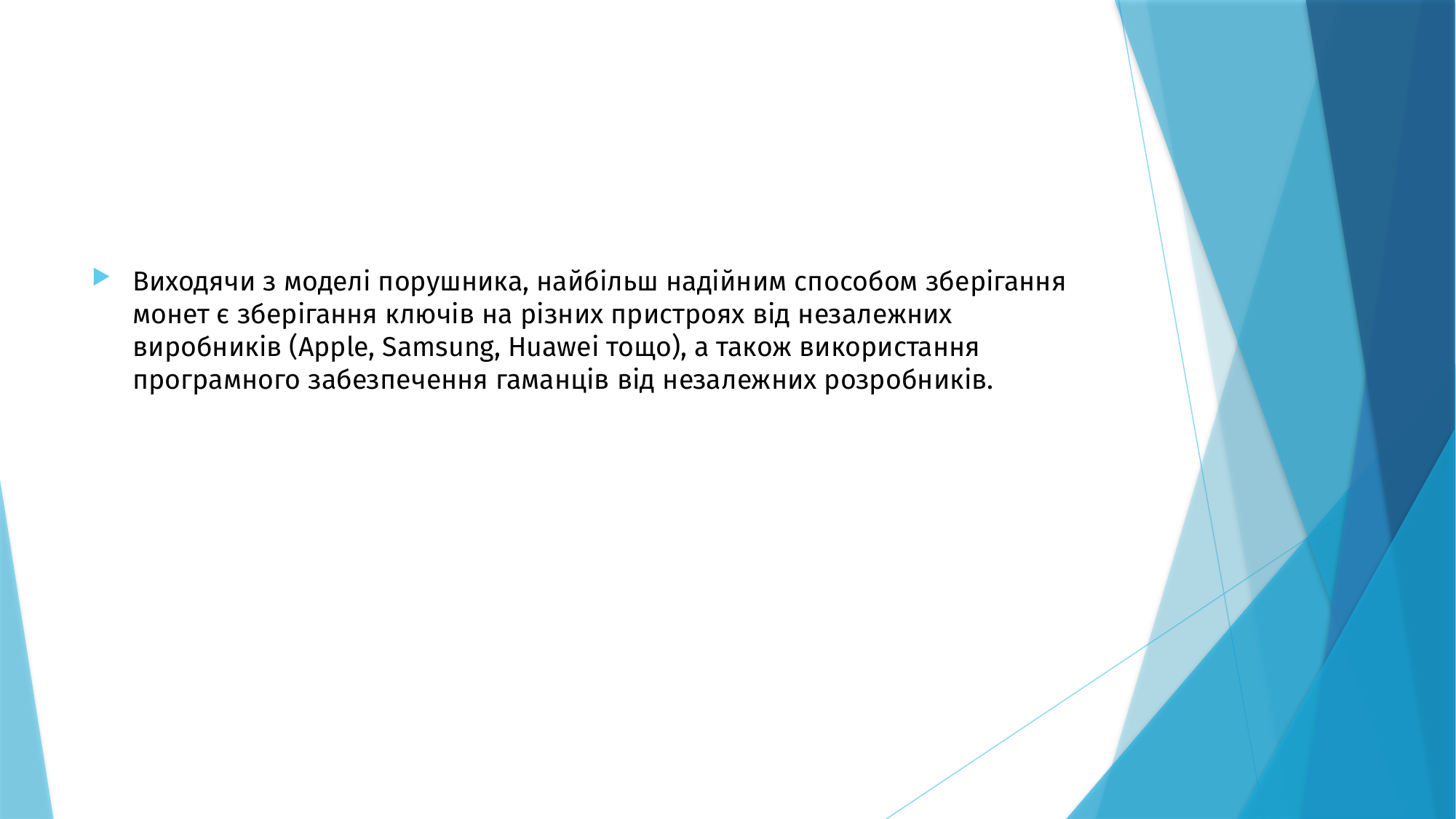

#
Виходячи з моделі порушника, найбільш надійним способом зберігання монет є зберігання ключів на різних пристроях від незалежних виробників (Apple, Samsung, Huawei тощо), а також використання програмного забезпечення гаманців від незалежних розробників.